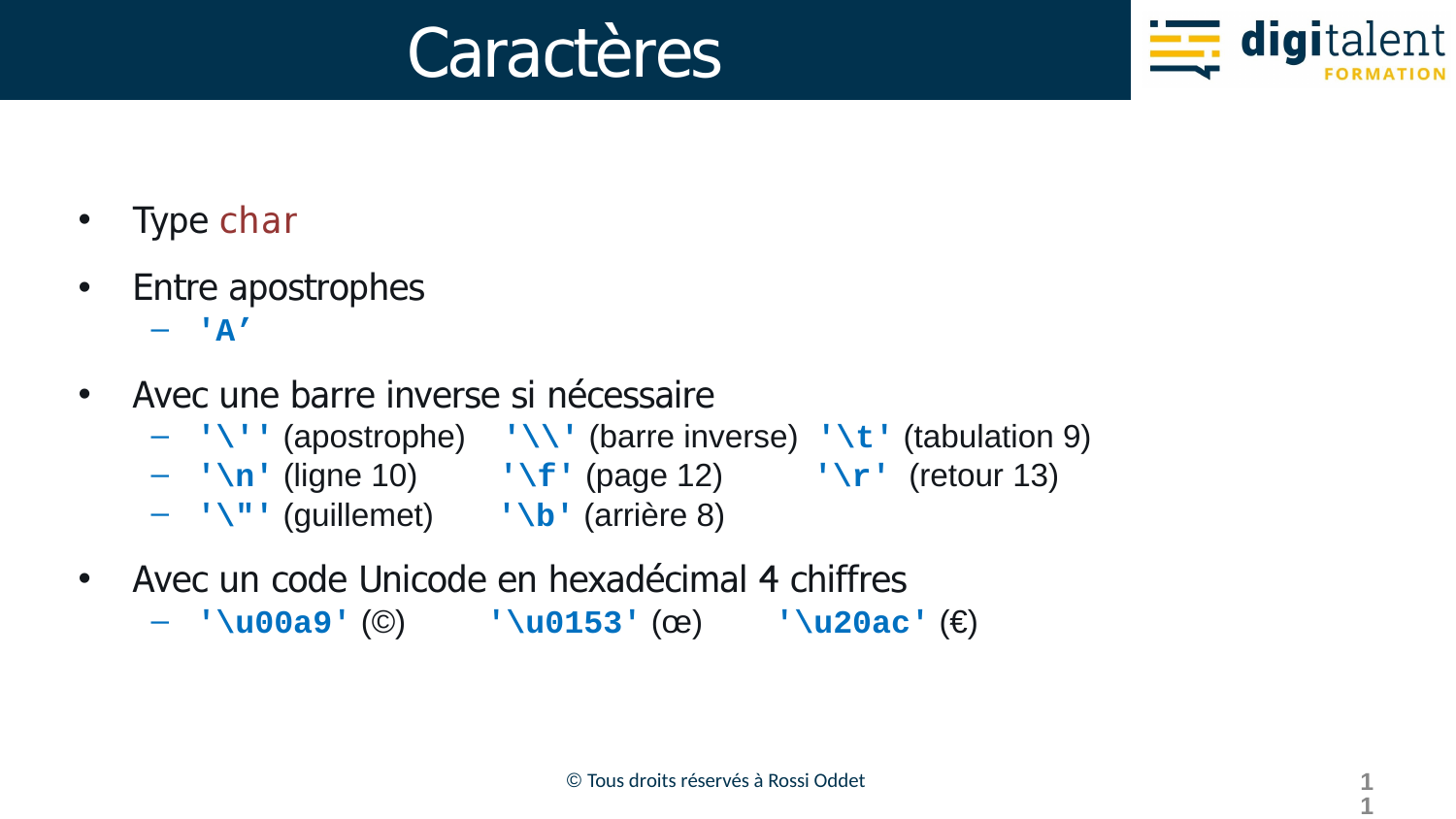

# Caractères
Type char
Entre apostrophes
'A’
Avec une barre inverse si nécessaire
'\'' (apostrophe)    '\\' (barre inverse)  '\t' (tabulation 9)
'\n' (ligne 10)         '\f' (page 12)          '\r'  (retour 13)
'\"' (guillemet)       '\b' (arrière 8)
Avec un code Unicode en hexadécimal 4 chiffres
'\u00a9' (©)         '\u0153' (œ)        '\u20ac' (€)
11